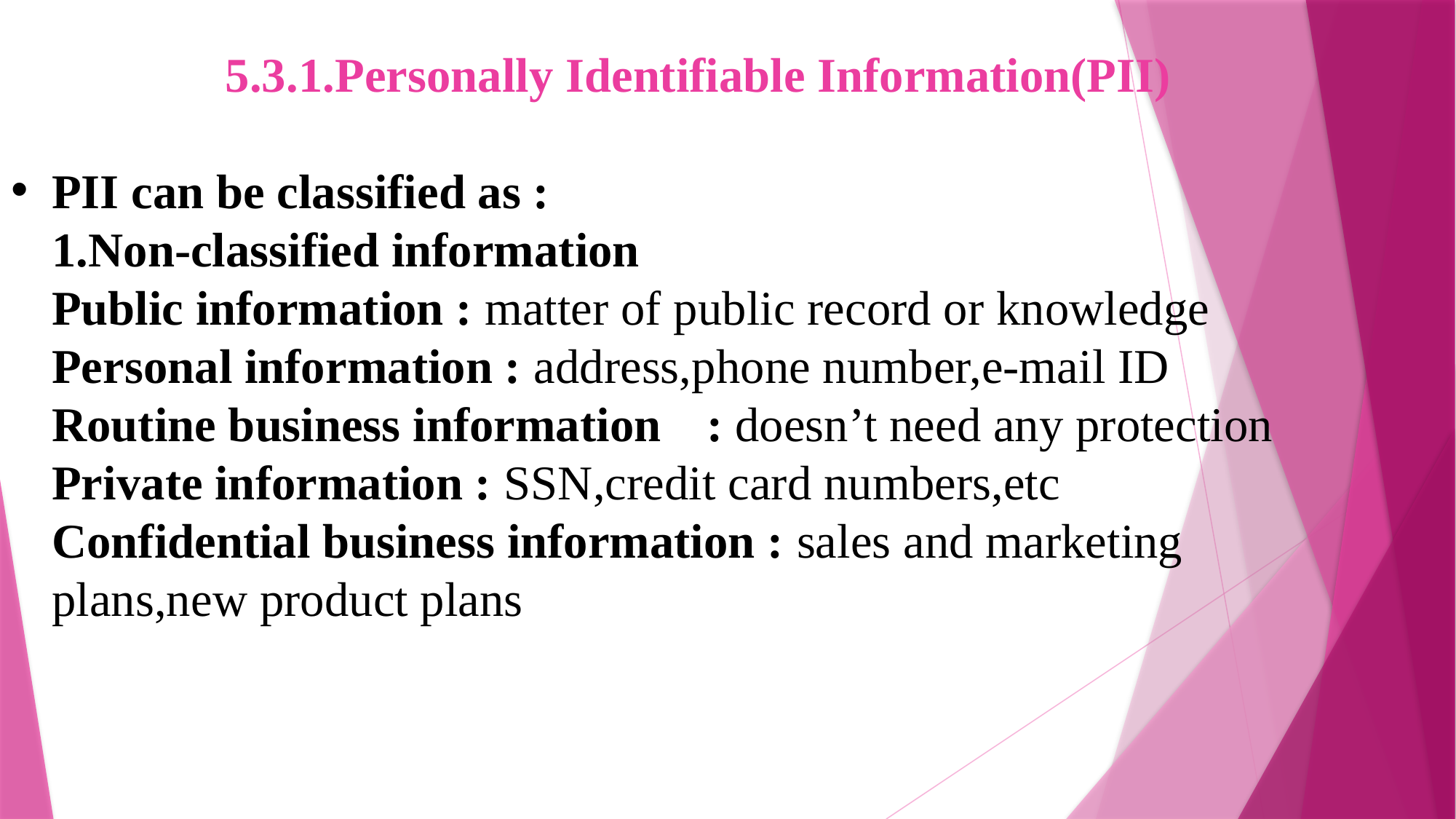

5.3.1.Personally Identifiable Information(PII)

PII can be classified as :
	1.Non-classified information
	Public information : matter of public record or knowledge
	Personal information : address,phone number,e-mail ID
	Routine business information	: doesn’t need any protection
	Private information : SSN,credit card numbers,etc
	Confidential business information : sales and marketing plans,new product plans